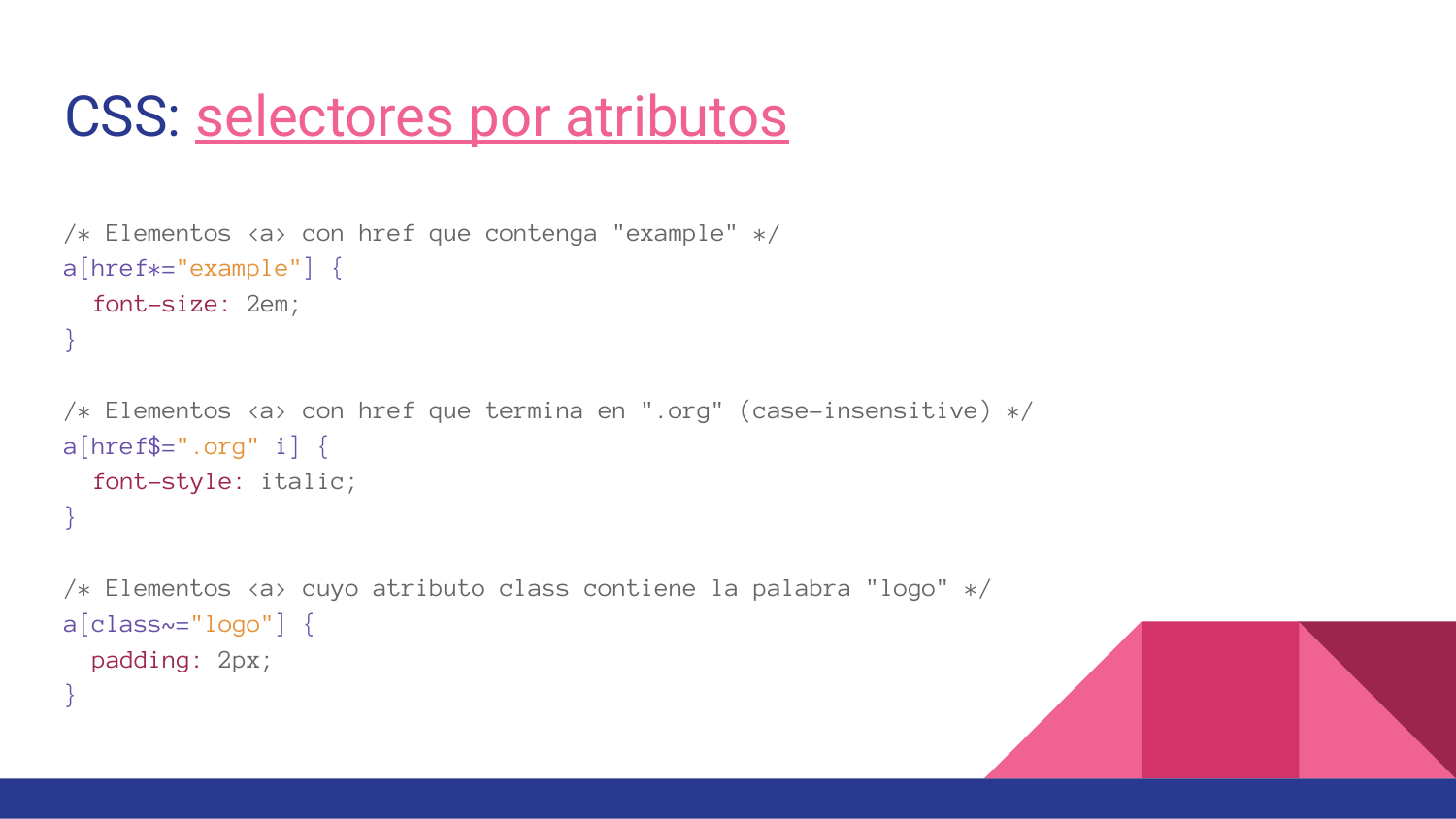

# CSS: selectores por atributos
/* Elementos <a> con href que contenga "example" */
a[href*="example"] {
  font-size: 2em;
}

/* Elementos <a> con href que termina en ".org" (case-insensitive) */
a[href$=".org" i] {
  font-style: italic;
}

/* Elementos <a> cuyo atributo class contiene la palabra "logo" */
a[class~="logo"] {
  padding: 2px;
}